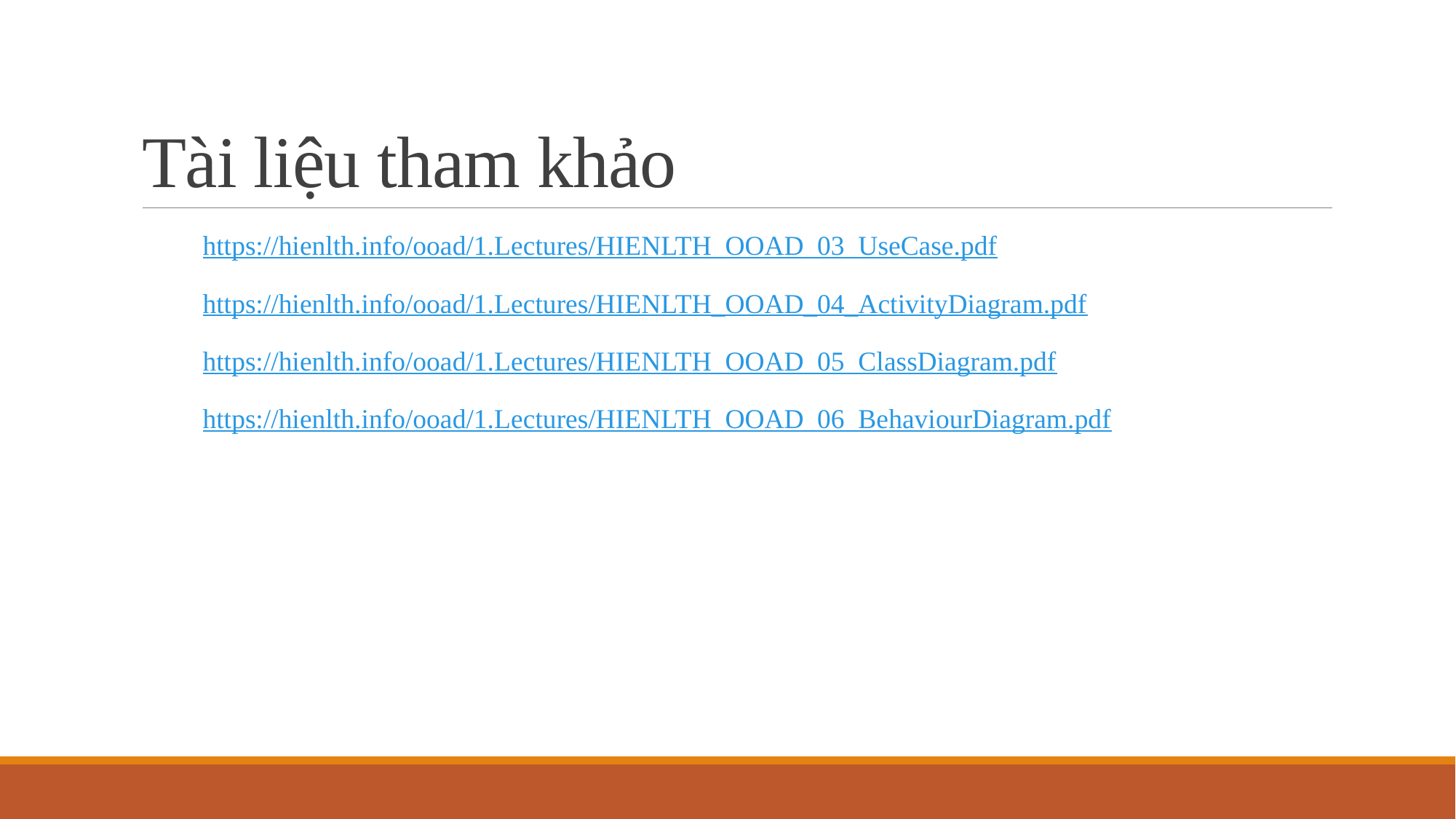

# Tài liệu tham khảo
https://hienlth.info/ooad/1.Lectures/HIENLTH_OOAD_03_UseCase.pdf
https://hienlth.info/ooad/1.Lectures/HIENLTH_OOAD_04_ActivityDiagram.pdf
https://hienlth.info/ooad/1.Lectures/HIENLTH_OOAD_05_ClassDiagram.pdf
https://hienlth.info/ooad/1.Lectures/HIENLTH_OOAD_06_BehaviourDiagram.pdf